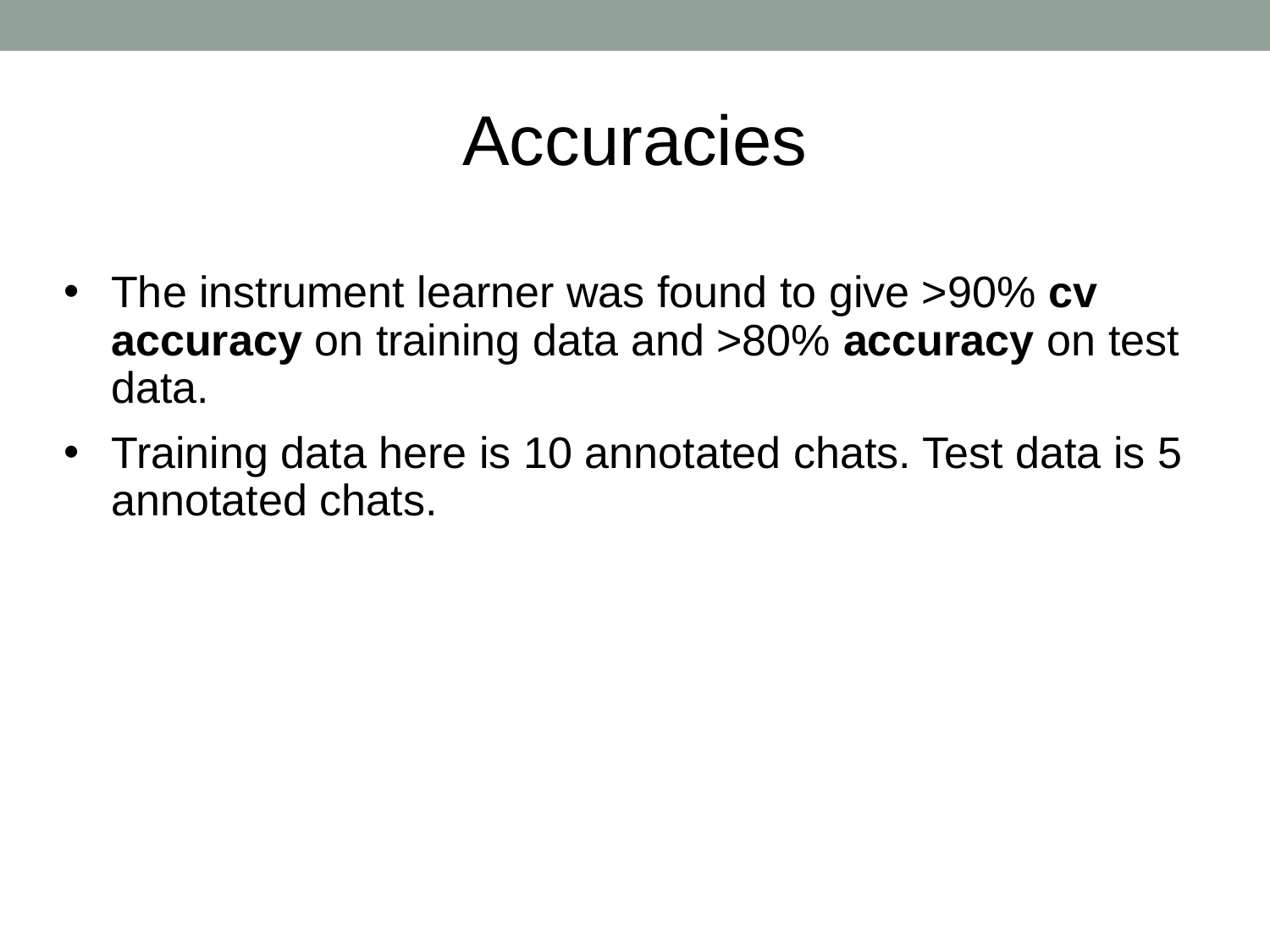

The instrument learner was found to give >90% cv accuracy on training data and >80% accuracy on test data.
Training data here is 10 annotated chats. Test data is 5 annotated chats.
# Accuracies